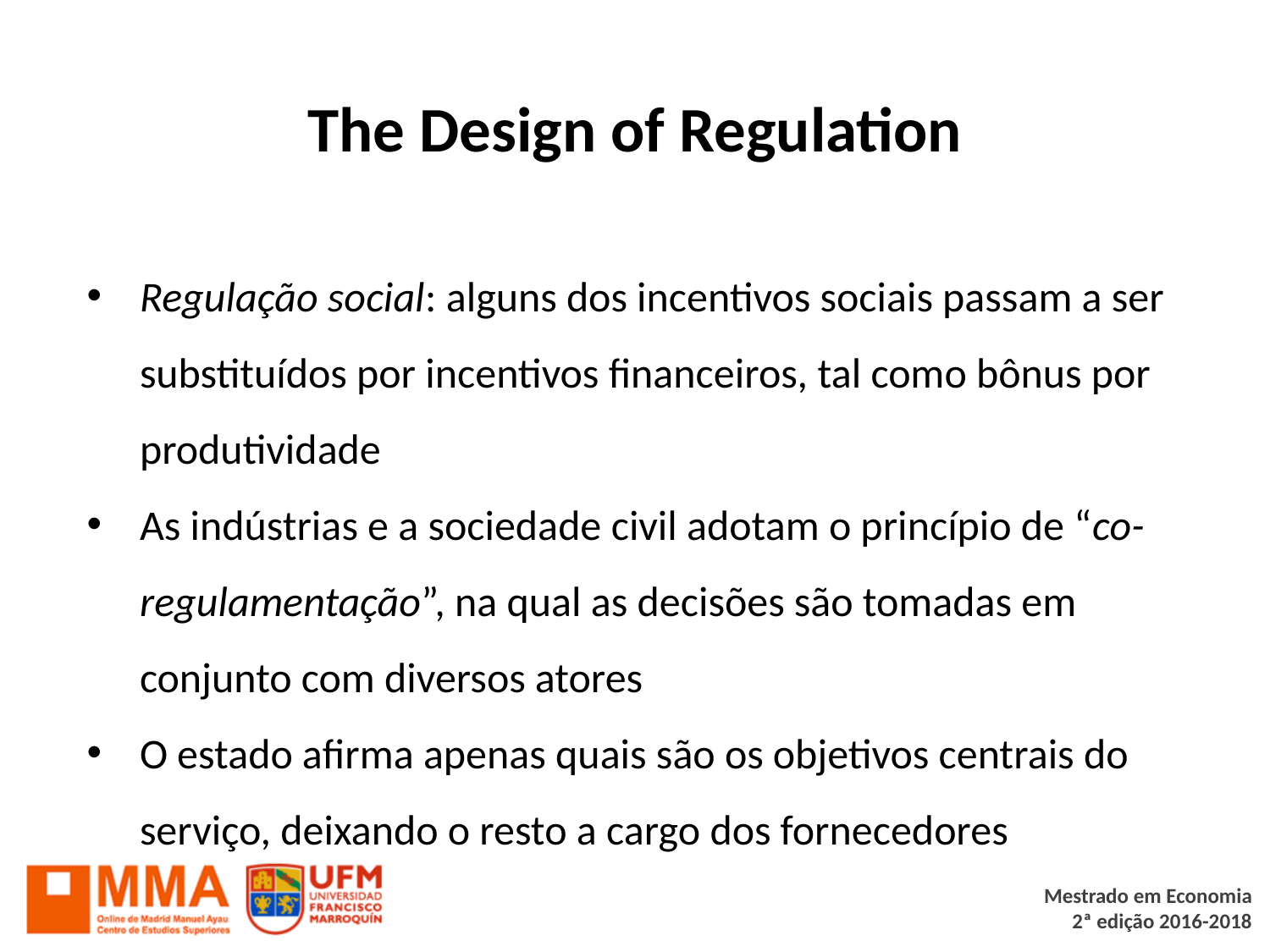

# The Design of Regulation
Regulação social: alguns dos incentivos sociais passam a ser substituídos por incentivos financeiros, tal como bônus por produtividade
As indústrias e a sociedade civil adotam o princípio de “co-regulamentação”, na qual as decisões são tomadas em conjunto com diversos atores
O estado afirma apenas quais são os objetivos centrais do serviço, deixando o resto a cargo dos fornecedores